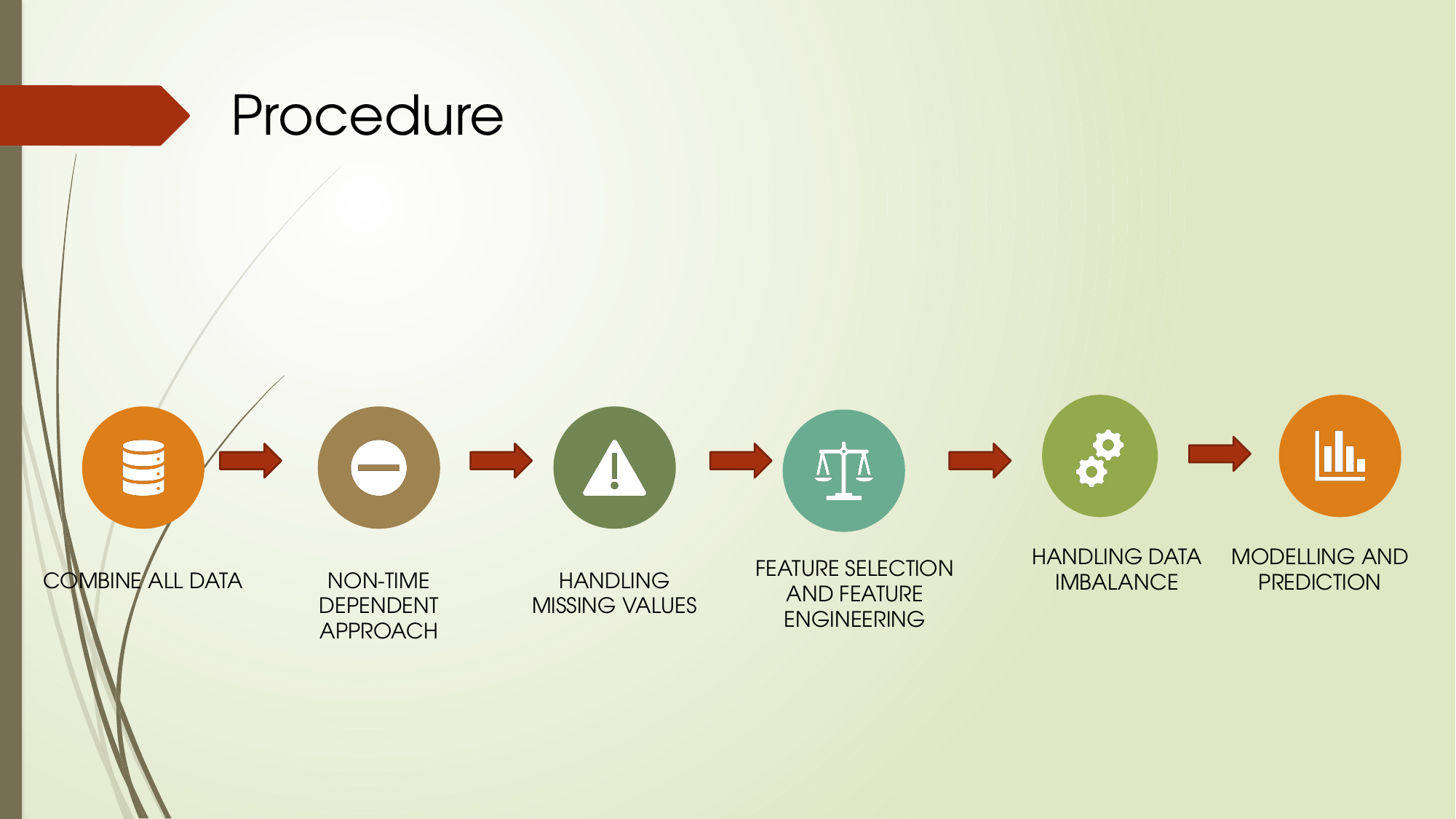

# Procedure
Combine all Data
Non-time dependent approach
Handling Missing Values
Handling Data Imbalance
Modelling and prediction
Feature selection and feature Engineering